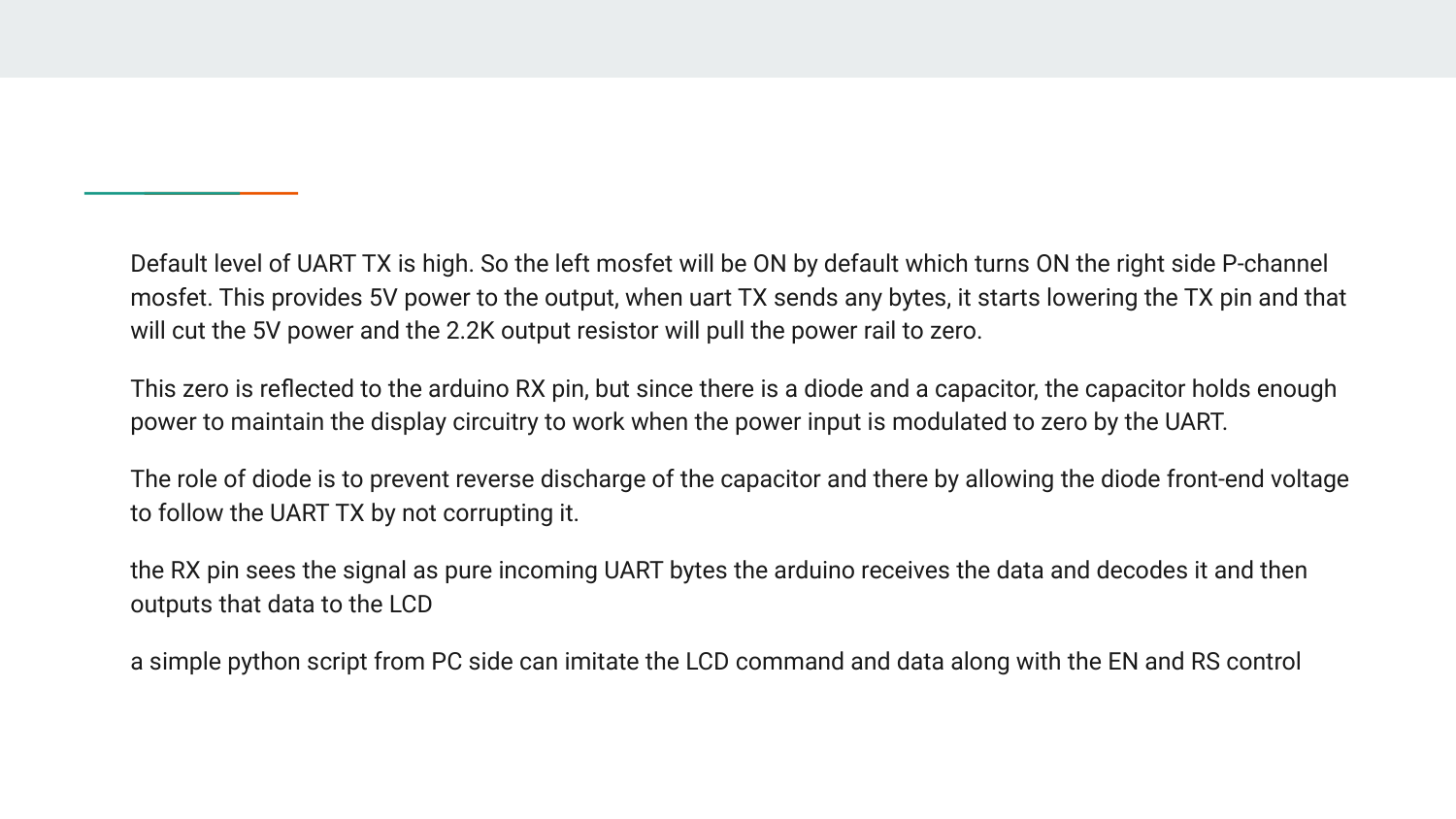

Default level of UART TX is high. So the left mosfet will be ON by default which turns ON the right side P-channel mosfet. This provides 5V power to the output, when uart TX sends any bytes, it starts lowering the TX pin and that will cut the 5V power and the 2.2K output resistor will pull the power rail to zero.
This zero is reﬂected to the arduino RX pin, but since there is a diode and a capacitor, the capacitor holds enough power to maintain the display circuitry to work when the power input is modulated to zero by the UART.
The role of diode is to prevent reverse discharge of the capacitor and there by allowing the diode front-end voltage to follow the UART TX by not corrupting it.
the RX pin sees the signal as pure incoming UART bytes the arduino receives the data and decodes it and then outputs that data to the LCD
a simple python script from PC side can imitate the LCD command and data along with the EN and RS control